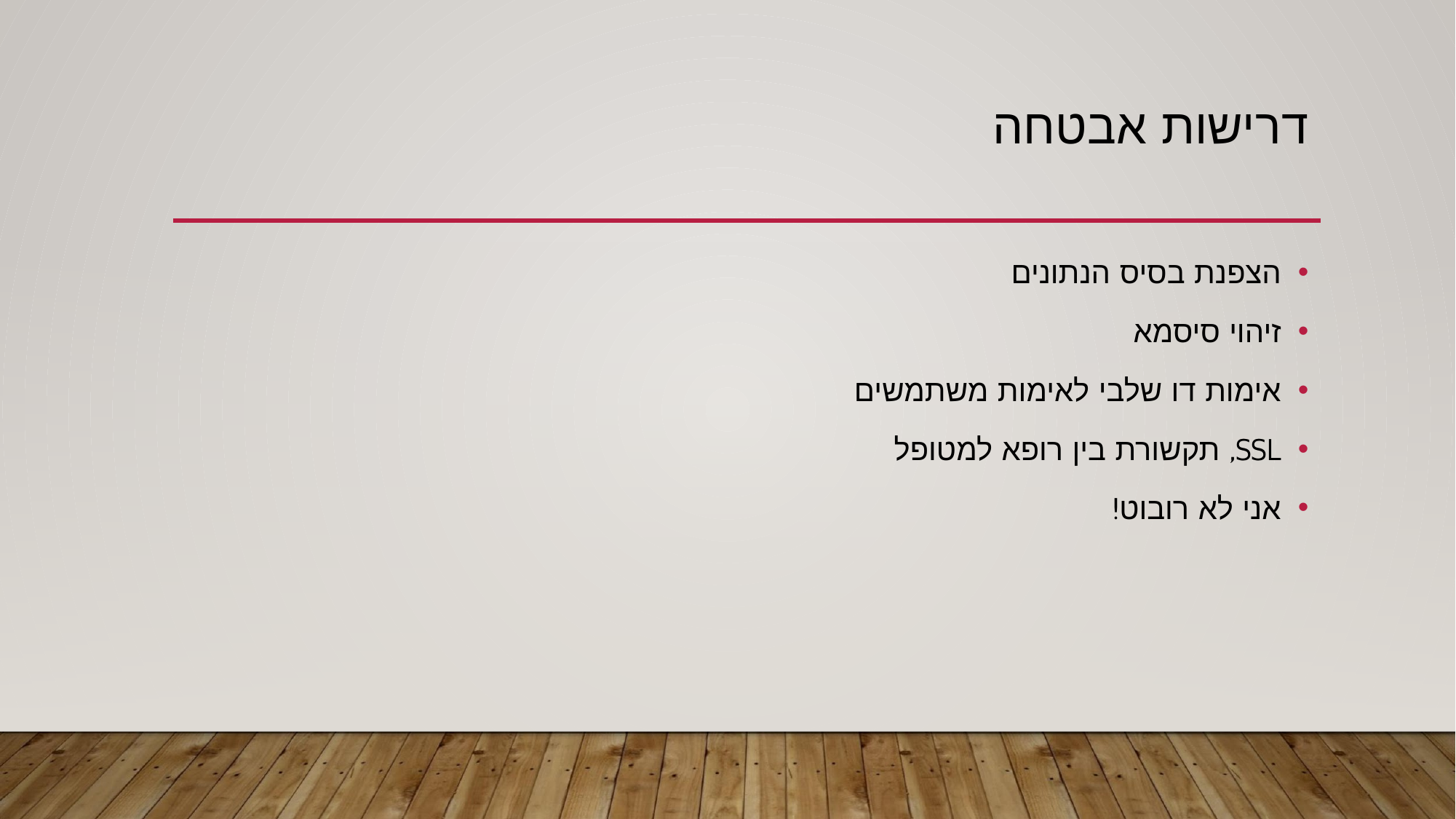

# דרישות אבטחה
הצפנת בסיס הנתונים
זיהוי סיסמא
אימות דו שלבי לאימות משתמשים
SSL, תקשורת בין רופא למטופל
אני לא רובוט!